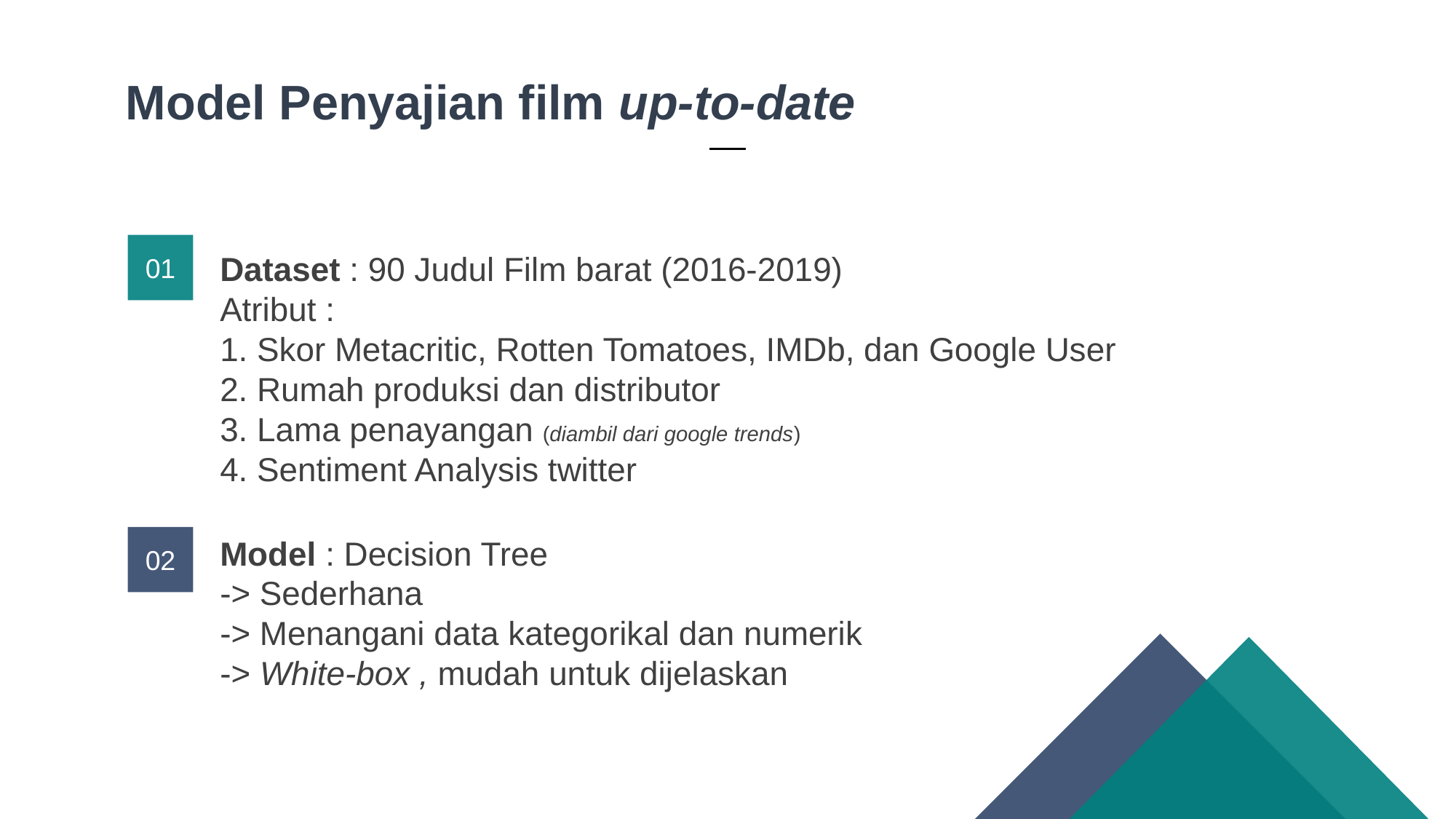

Model Penyajian film up-to-date
Dataset : 90 Judul Film barat (2016-2019)
Atribut :
1. Skor Metacritic, Rotten Tomatoes, IMDb, dan Google User
2. Rumah produksi dan distributor
3. Lama penayangan (diambil dari google trends)
4. Sentiment Analysis twitter
01
02
Model : Decision Tree
-> Sederhana
-> Menangani data kategorikal dan numerik
-> White-box , mudah untuk dijelaskan